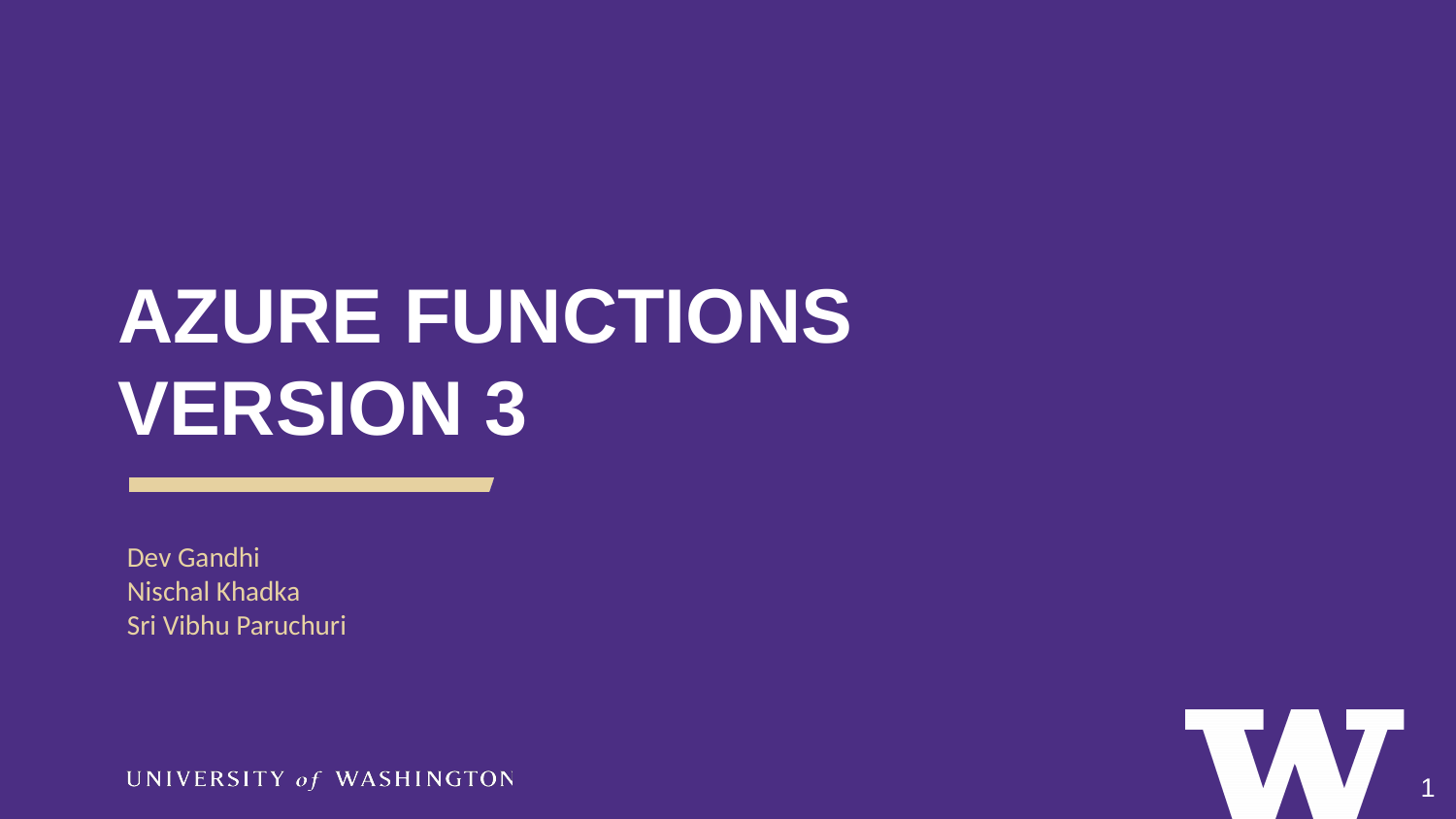

# AZURE FUNCTIONS VERSION 3
Dev Gandhi
Nischal Khadka
Sri Vibhu Paruchuri
1